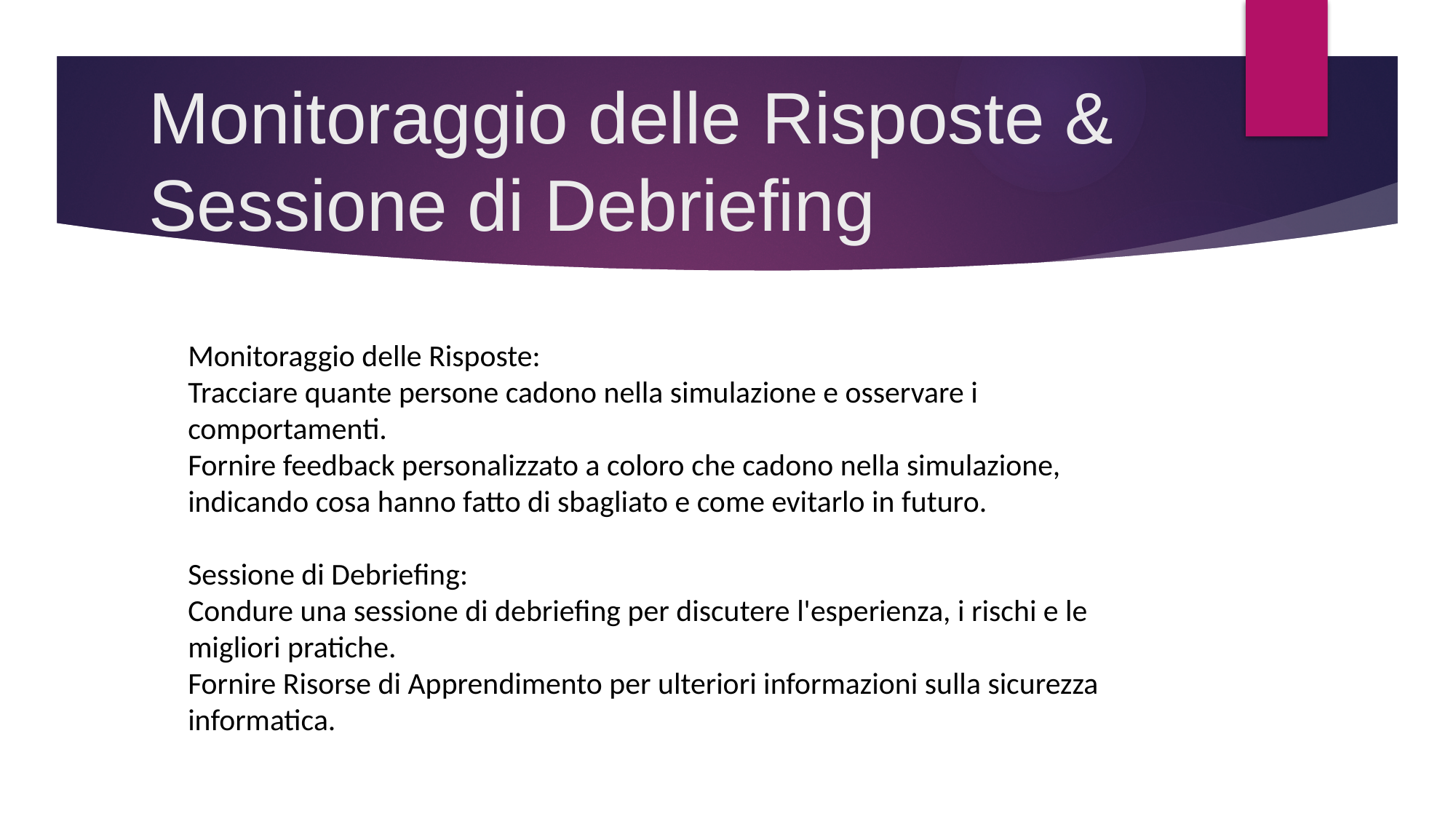

# Monitoraggio delle Risposte & Sessione di Debriefing

Monitoraggio delle Risposte:
Tracciare quante persone cadono nella simulazione e osservare i comportamenti.
Fornire feedback personalizzato a coloro che cadono nella simulazione, indicando cosa hanno fatto di sbagliato e come evitarlo in futuro.

Sessione di Debriefing:
Condure una sessione di debriefing per discutere l'esperienza, i rischi e le migliori pratiche.
Fornire Risorse di Apprendimento per ulteriori informazioni sulla sicurezza informatica.